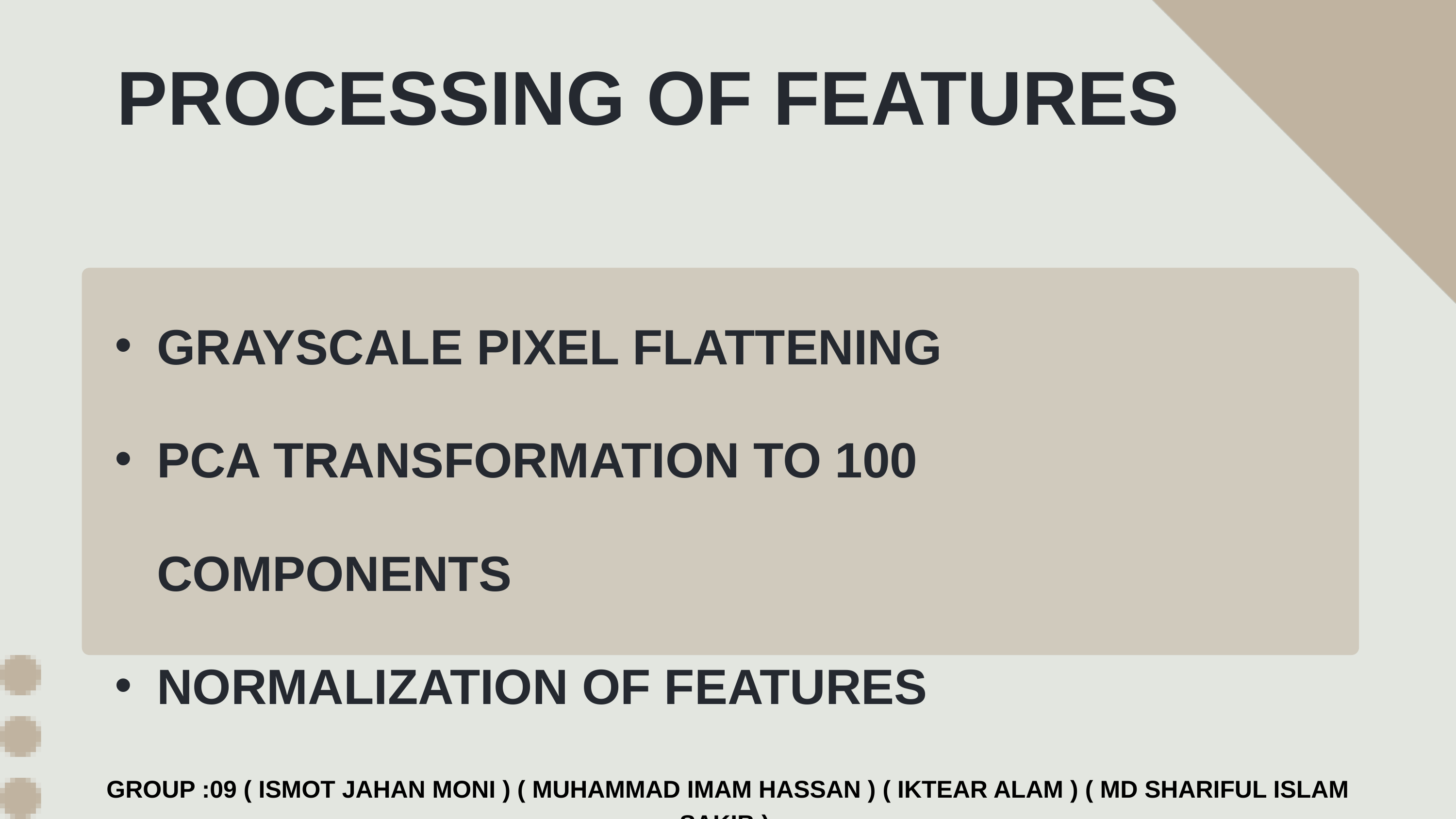

PROCESSING OF FEATURES

GRAYSCALE PIXEL FLATTENING
PCA TRANSFORMATION TO 100 COMPONENTS
NORMALIZATION OF FEATURES

GROUP :09 ( ISMOT JAHAN MONI ) ( MUHAMMAD IMAM HASSAN ) ( IKTEAR ALAM ) ( MD SHARIFUL ISLAM SAKIB )